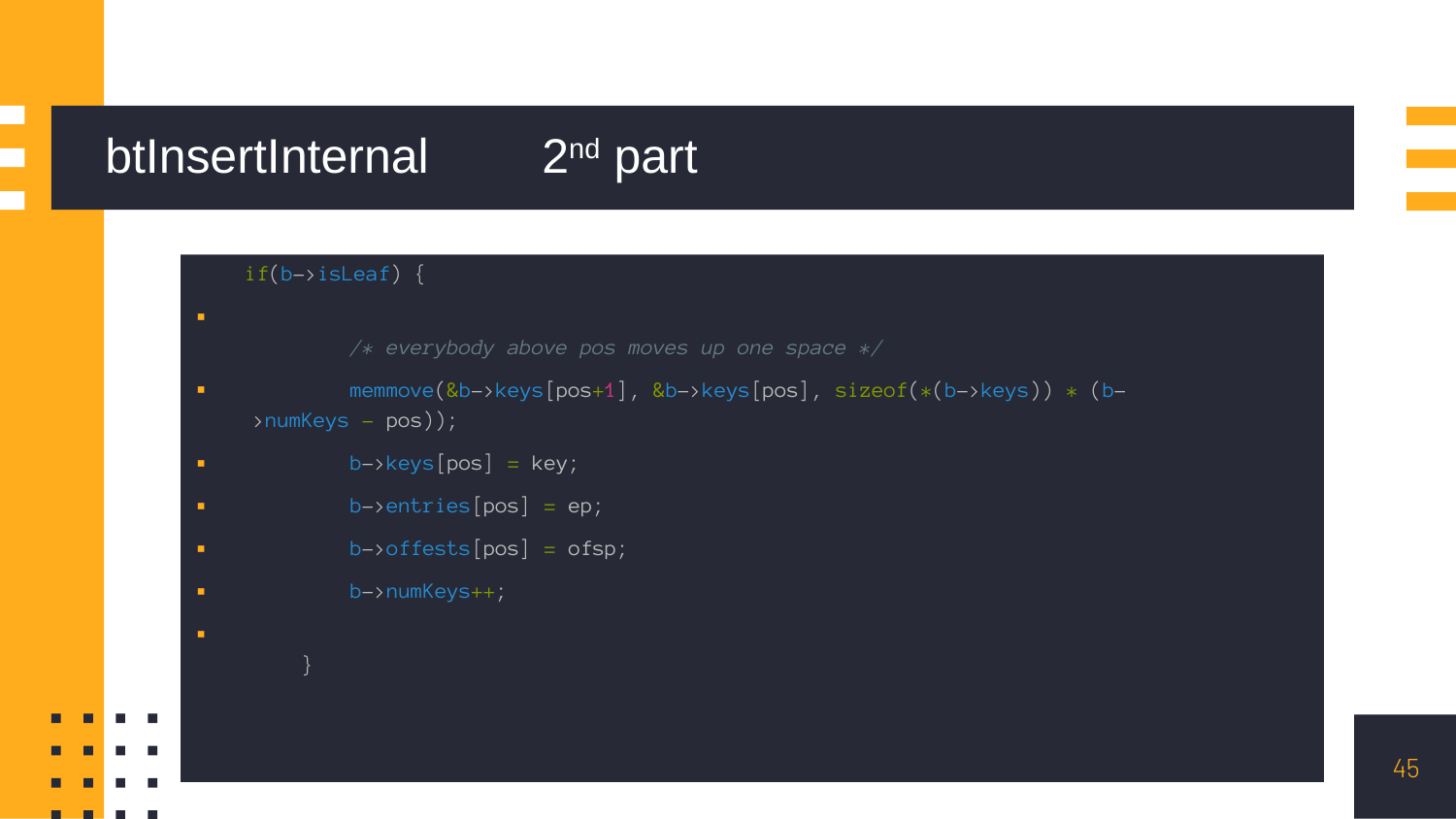

# btInsertInternal	2nd part
    if(b->isLeaf) {
        /* everybody above pos moves up one space */
        memmove(&b->keys[pos+1], &b->keys[pos], sizeof(*(b->keys)) * (b->numKeys - pos));
        b->keys[pos] = key;
        b->entries[pos] = ep;
        b->offests[pos] = ofsp;
        b->numKeys++;
    }
45